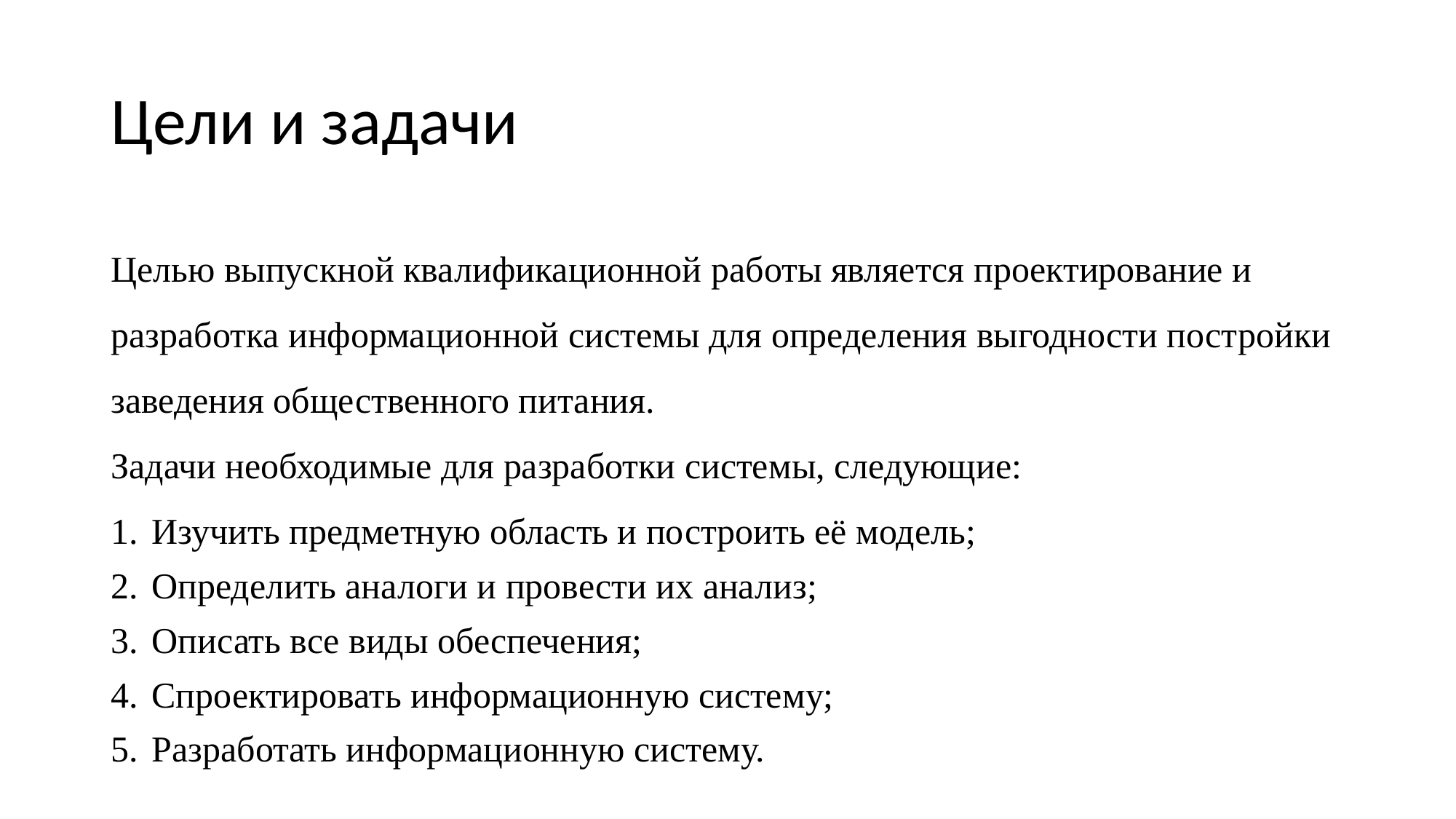

# Цели и задачи
Целью выпускной квалификационной работы является проектирование и разработка информационной системы для определения выгодности постройки  заведения общественного питания.
Задачи необходимые для разработки системы, следующие:
Изучить предметную область и построить её модель;
Определить аналоги и провести их анализ;
Описать все виды обеспечения;
Спроектировать информационную систему;
Разработать информационную систему.